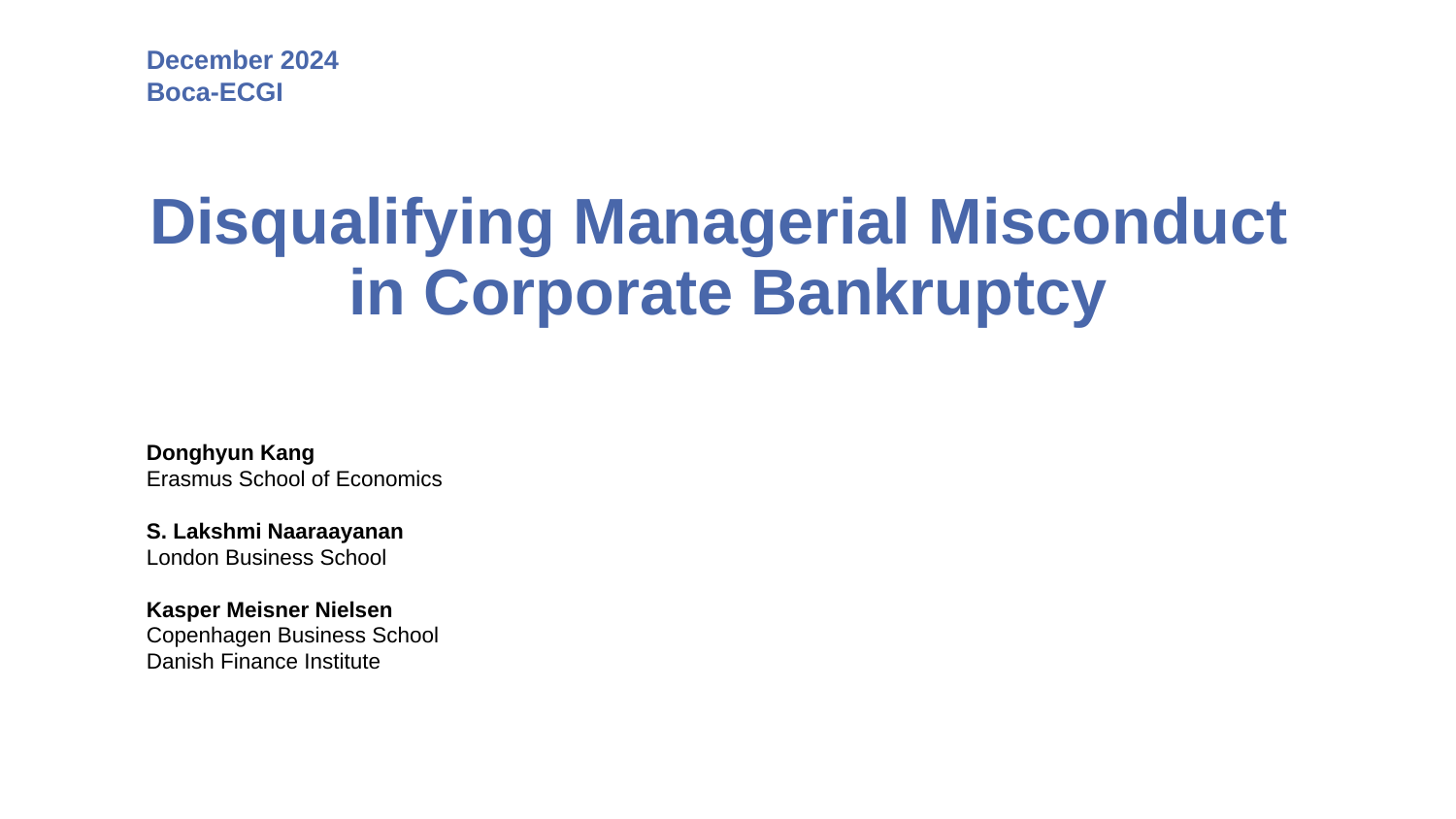

December 2024
Boca-ECGI
Disqualifying Managerial Misconduct
in Corporate Bankruptcy
Donghyun Kang
Erasmus School of Economics

S. Lakshmi Naaraayanan
London Business School

Kasper Meisner Nielsen
Copenhagen Business School
Danish Finance Institute